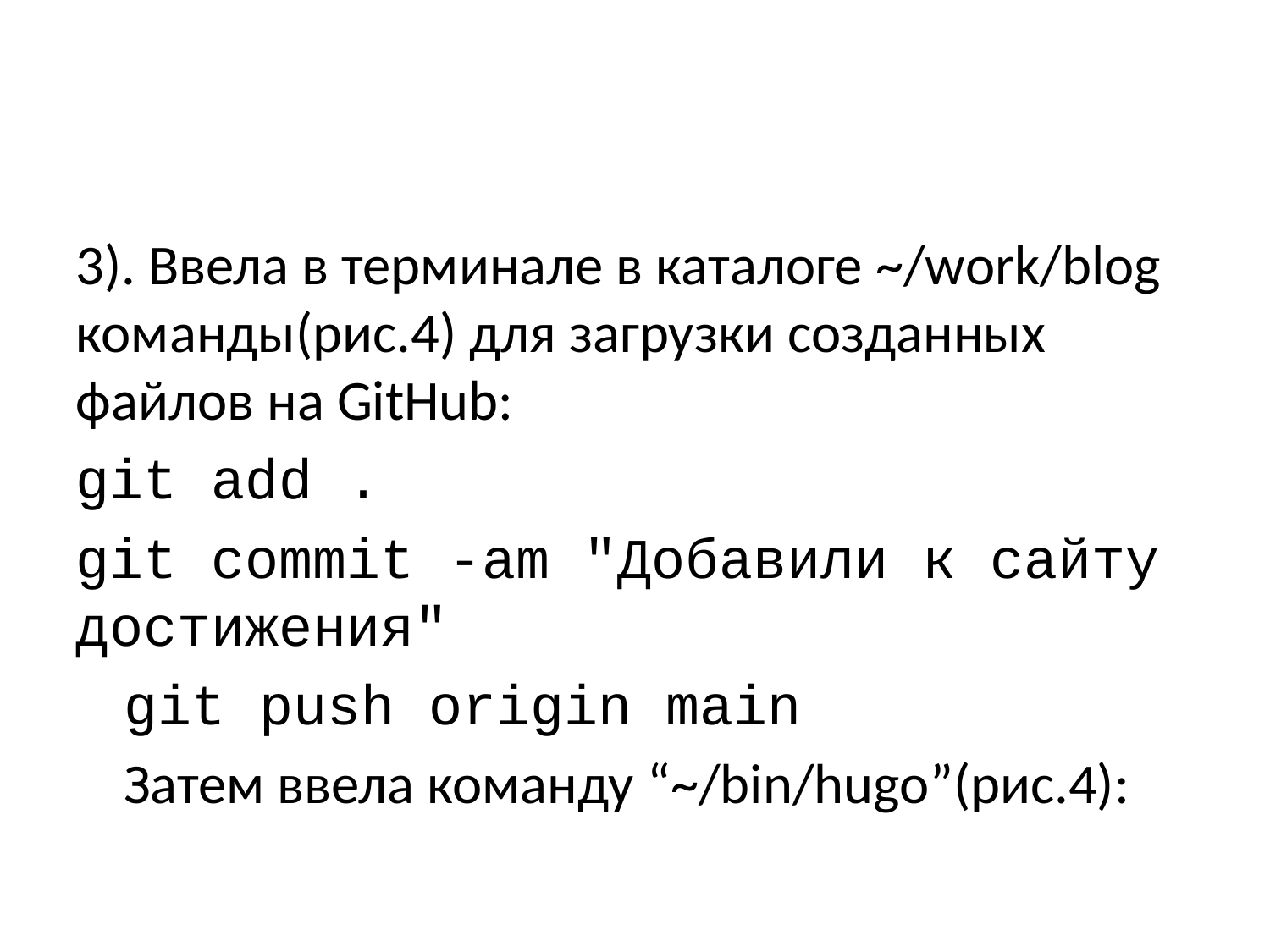

# 3). Ввела в терминале в каталоге ~/work/blog команды(рис.4) для загрузки созданных файлов на GitHub:
git add .
git commit -am "Добавили к сайту достижения"
git push origin main
Затем ввела команду “~/bin/hugo”(рис.4):